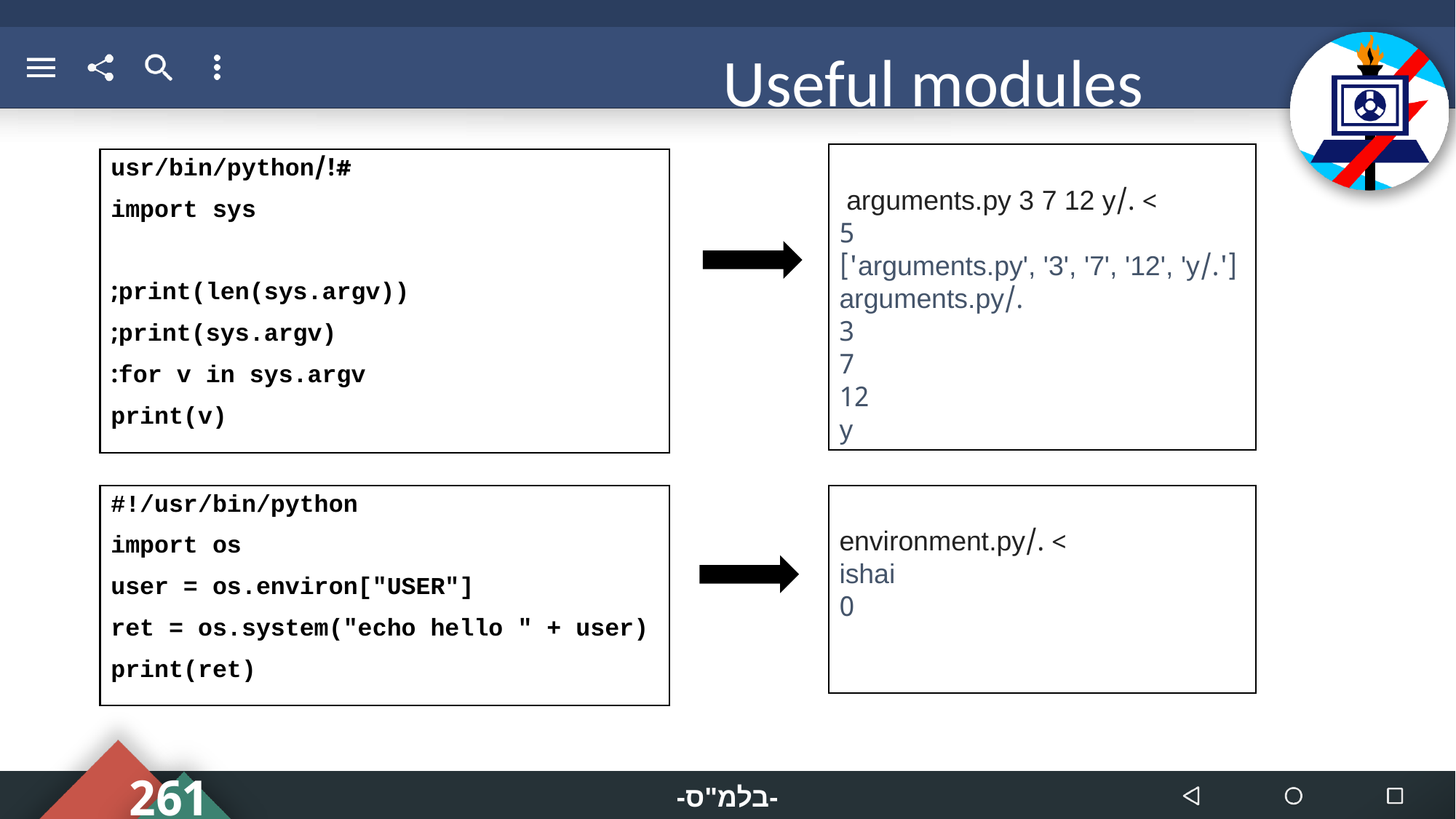

# Useful modules
> ./arguments.py 3 7 12 y
5
['./arguments.py', '3', '7', '12', 'y']
./arguments.py
3
7
12
y
#!/usr/bin/python
import sys

print(len(sys.argv));
print(sys.argv);
for v in sys.argv:
  print(v)

#!/usr/bin/python
import os
user = os.environ["USER"]
ret = os.system("echo hello " + user)
print(ret)

> ./environment.py
ishai
0